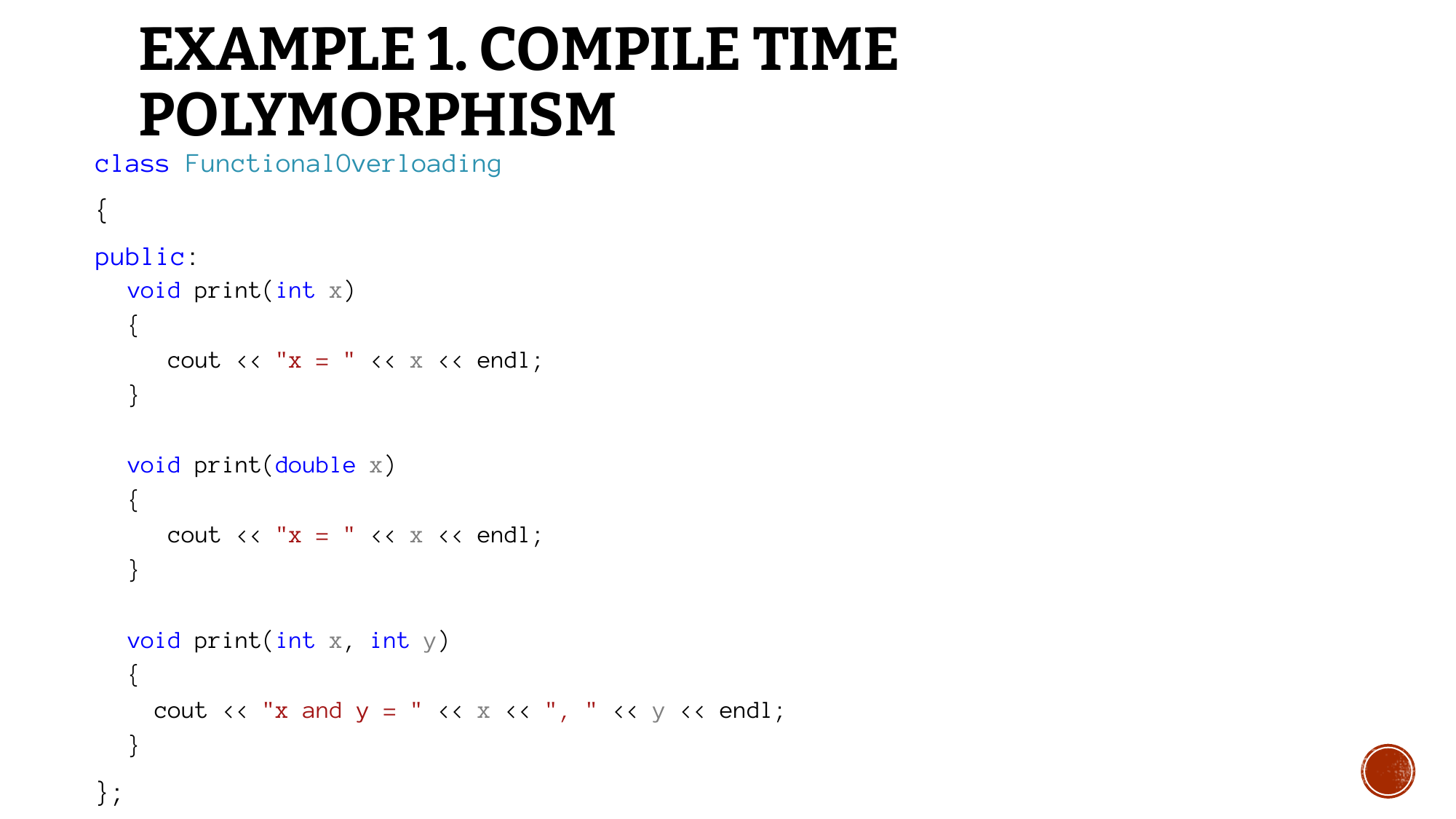

# Example 1. Compile time polymorphism
class FunctionalOverloading
{
public:
void print(int x)
{
   cout << "x = " << x << endl;
}

void print(double x)
{
   cout << "x = " << x << endl;
}

void print(int x, int y)
{
  cout << "x and y = " << x << ", " << y << endl;
}
};